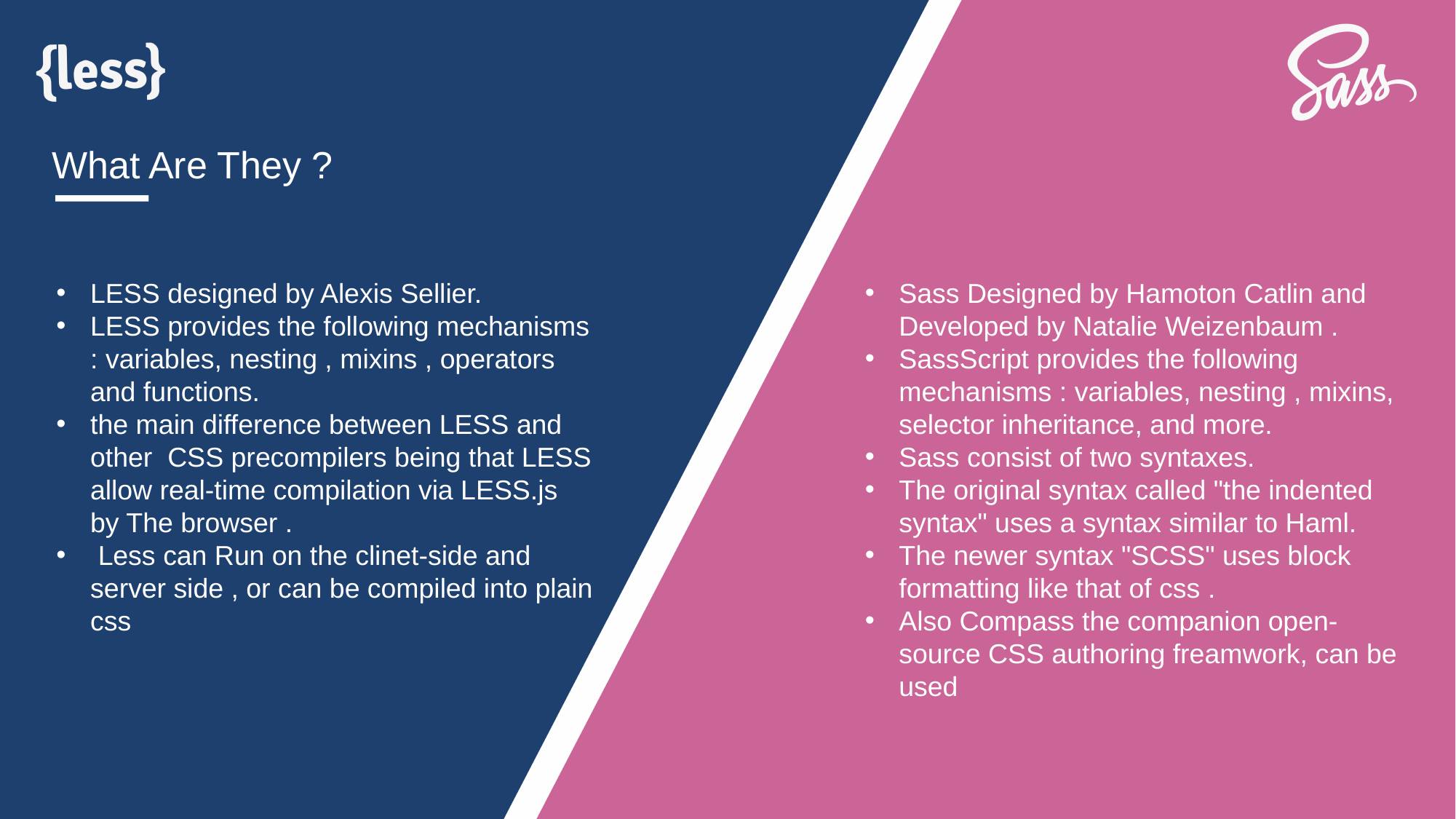

What Are They ?
Sass Designed by Hamoton Catlin and Developed by Natalie Weizenbaum .
SassScript provides the following mechanisms : variables, nesting , mixins, selector inheritance, and more.
Sass consist of two syntaxes.
The original syntax called "the indented syntax" uses a syntax similar to Haml.
The newer syntax "SCSS" uses block formatting like that of css .
Also Compass the companion open-source CSS authoring freamwork, can be used
LESS designed by Alexis Sellier.
LESS provides the following mechanisms : variables, nesting , mixins , operators and functions.
the main difference between LESS and other  CSS precompilers being that LESS allow real-time compilation via LESS.js by The browser .
 Less can Run on the clinet-side and server side , or can be compiled into plain css